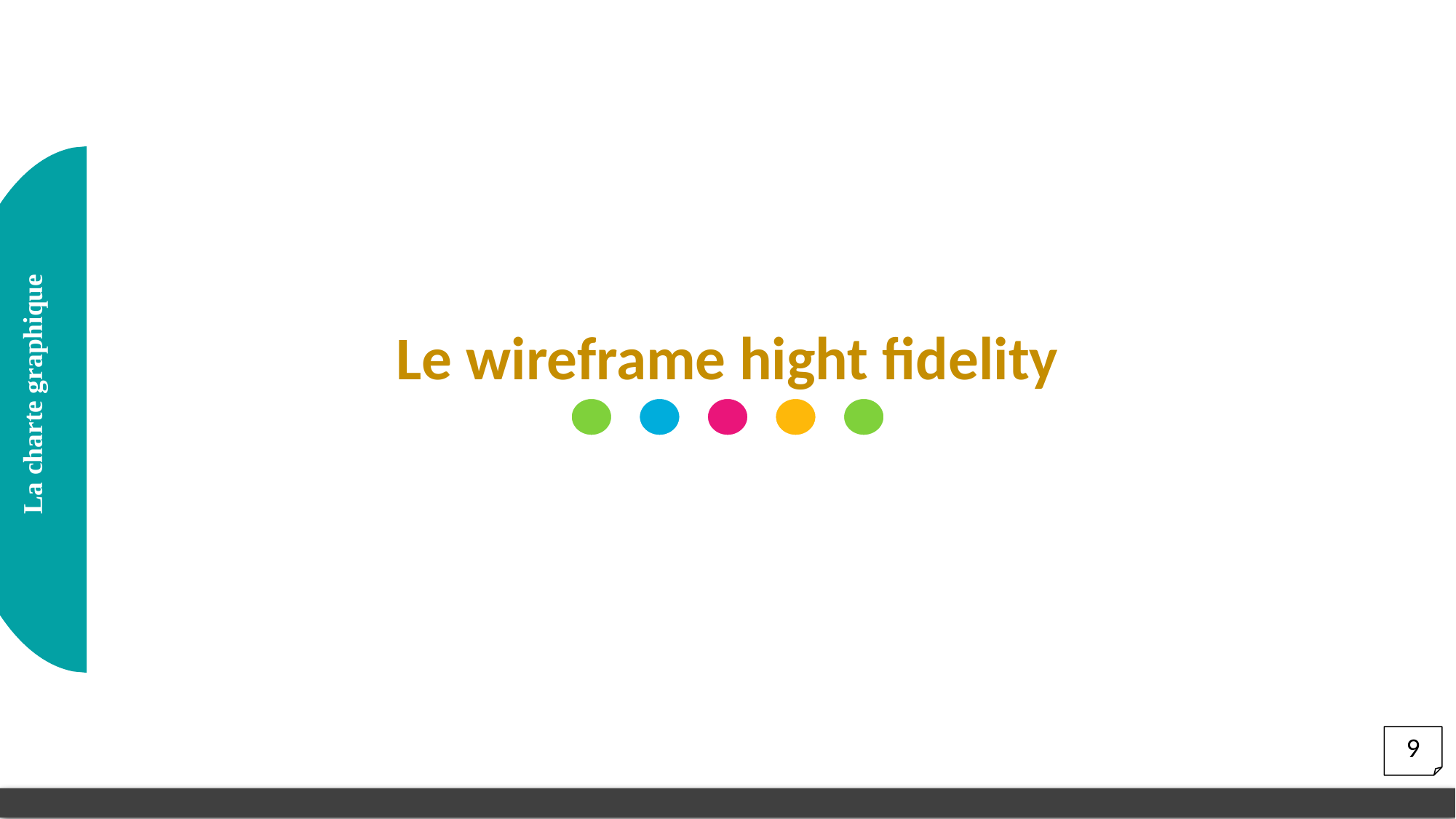

Le wireframe hight fidelity
La charte graphique

9